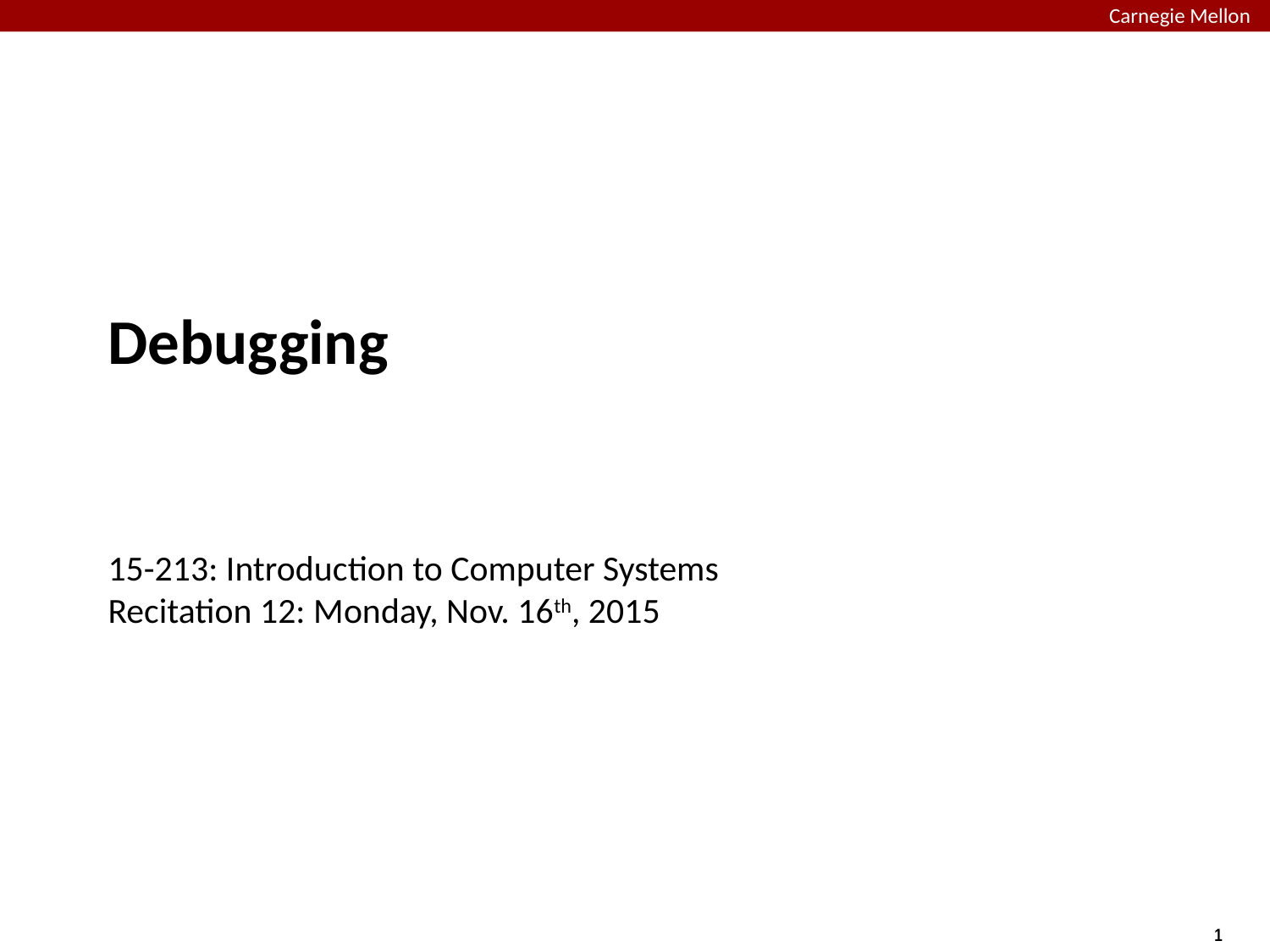

# Debugging
15-213: Introduction to Computer Systems
Recitation 12: Monday, Nov. 16th, 2015